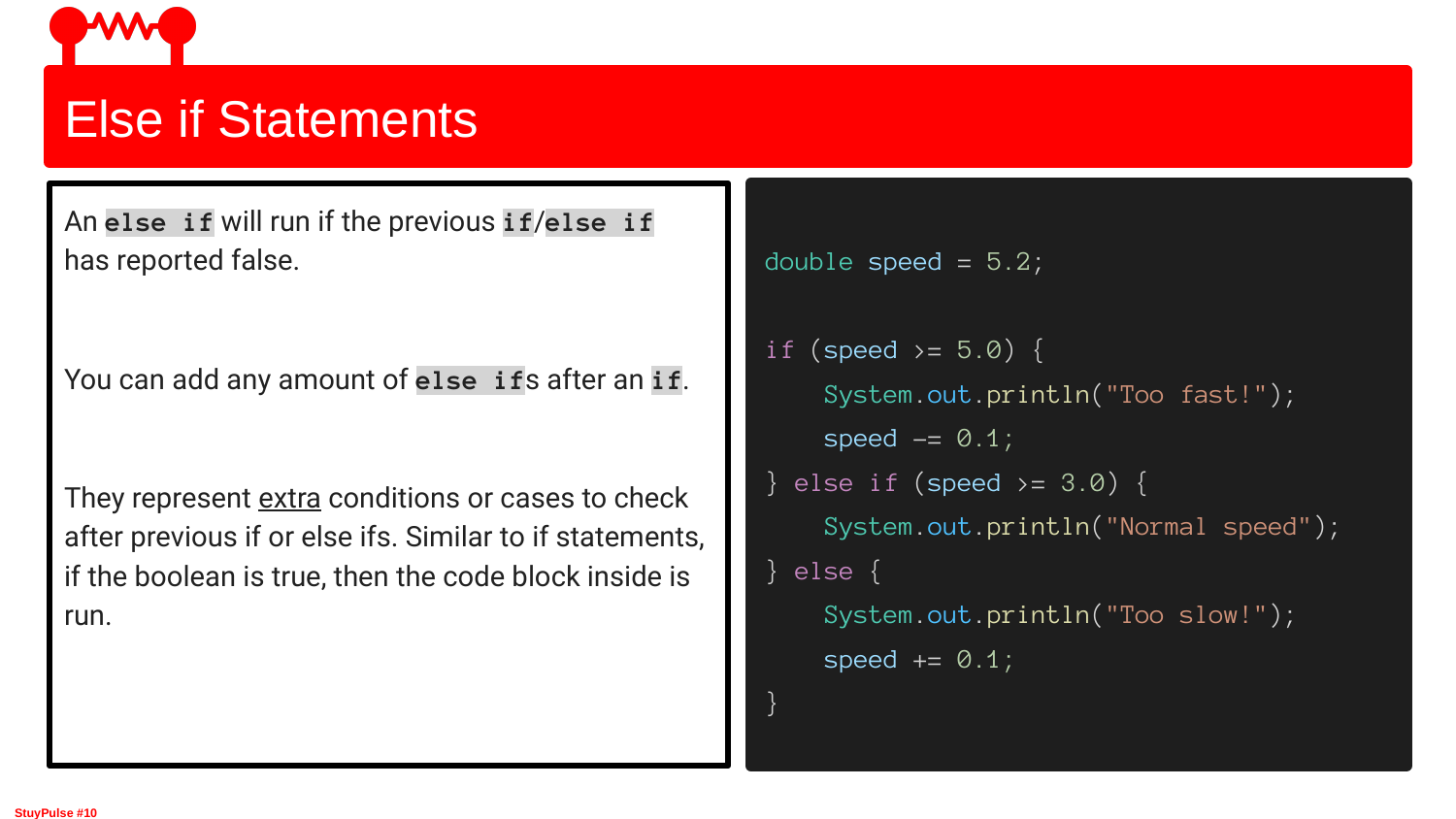

# Else if Statements
An else if will run if the previous if/else if has reported false.

You can add any amount of else ifs after an if.

They represent extra conditions or cases to check after previous if or else ifs. Similar to if statements, if the boolean is true, then the code block inside is run.
double speed = 5.2;

if (speed >= 5.0) {
    System.out.println("Too fast!");
    speed -= 0.1;
} else if (speed >= 3.0) {
    System.out.println("Normal speed");
} else {
    System.out.println("Too slow!");
    speed += 0.1;
}